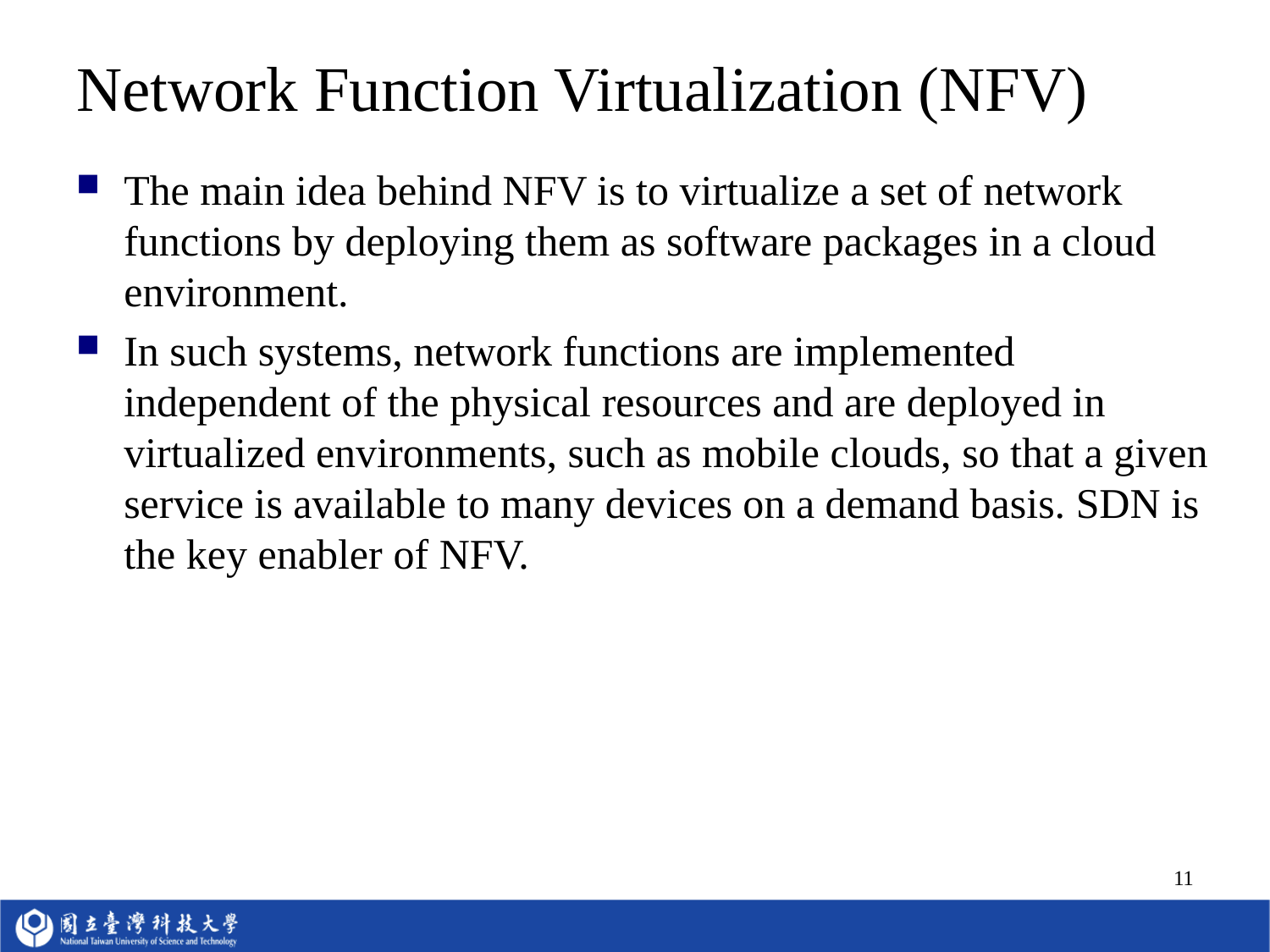

# Network Function Virtualization (NFV)
The main idea behind NFV is to virtualize a set of network functions by deploying them as software packages in a cloud environment.
In such systems, network functions are implemented independent of the physical resources and are deployed in virtualized environments, such as mobile clouds, so that a given service is available to many devices on a demand basis. SDN is the key enabler of NFV.
11